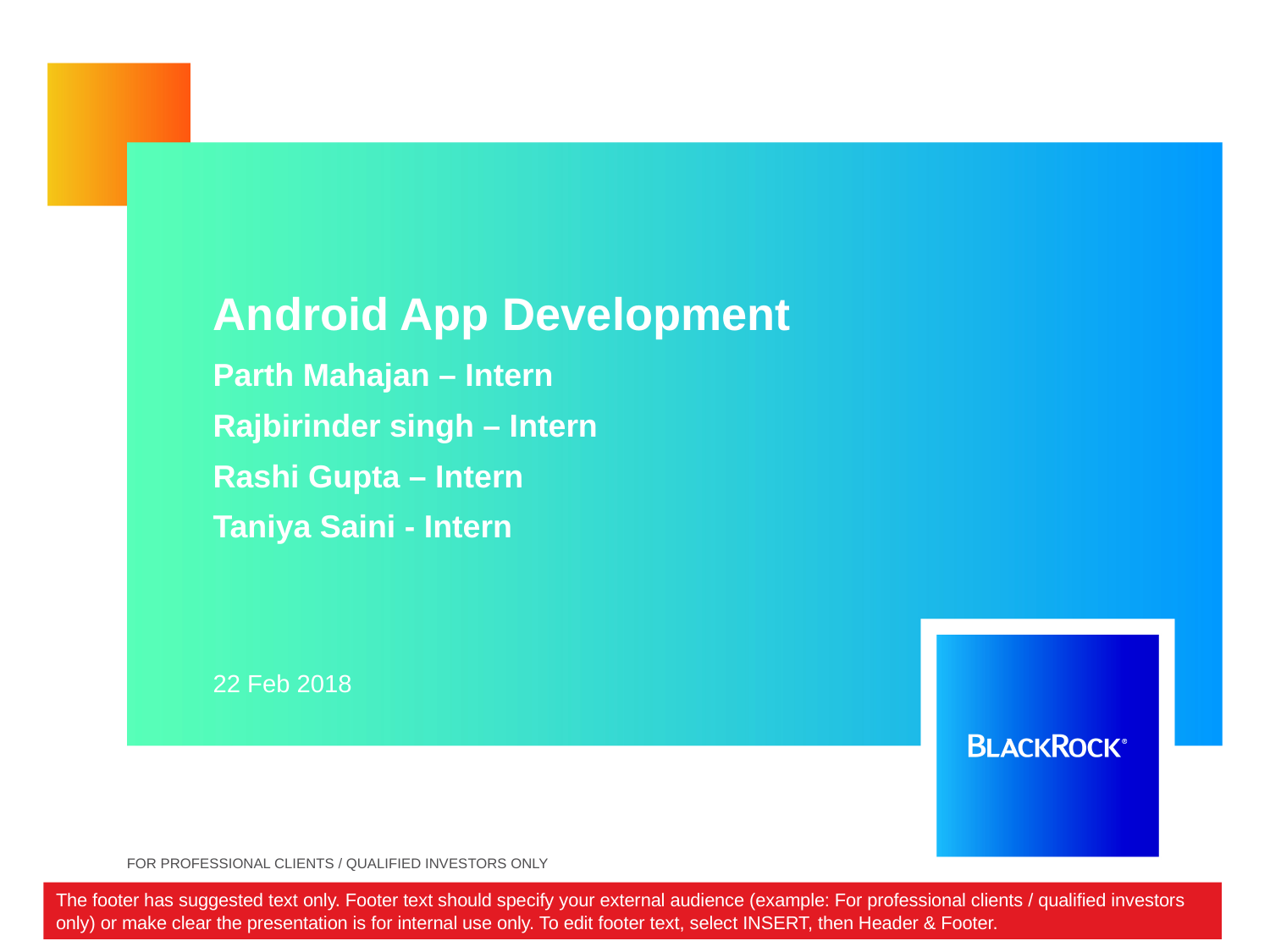

# Android App Development
Parth Mahajan – Intern
Rajbirinder singh – Intern
Rashi Gupta – Intern
Taniya Saini - Intern
22 Feb 2018
For professional clients / qualified investors only
The footer has suggested text only. Footer text should specify your external audience (example: For professional clients / qualified investors only) or make clear the presentation is for internal use only. To edit footer text, select INSERT, then Header & Footer.